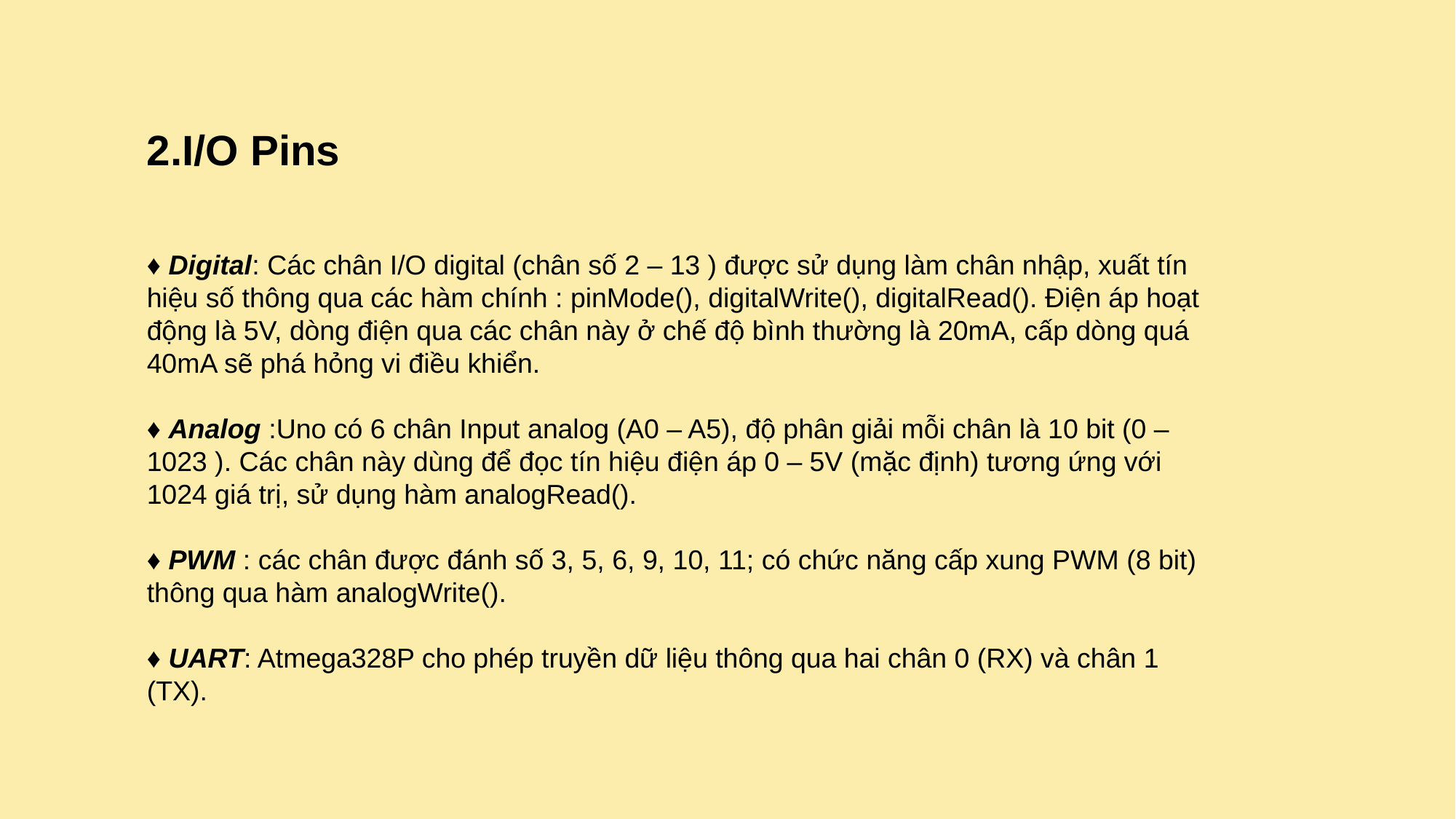

2.I/O Pins
♦ Digital: Các chân I/O digital (chân số 2 – 13 ) được sử dụng làm chân nhập, xuất tín hiệu số thông qua các hàm chính : pinMode(), digitalWrite(), digitalRead(). Điện áp hoạt động là 5V, dòng điện qua các chân này ở chế độ bình thường là 20mA, cấp dòng quá 40mA sẽ phá hỏng vi điều khiển.

♦ Analog :Uno có 6 chân Input analog (A0 – A5), độ phân giải mỗi chân là 10 bit (0 – 1023 ). Các chân này dùng để đọc tín hiệu điện áp 0 – 5V (mặc định) tương ứng với 1024 giá trị, sử dụng hàm analogRead().

♦ PWM : các chân được đánh số 3, 5, 6, 9, 10, 11; có chức năng cấp xung PWM (8 bit) thông qua hàm analogWrite().

♦ UART: Atmega328P cho phép truyền dữ liệu thông qua hai chân 0 (RX) và chân 1 (TX).